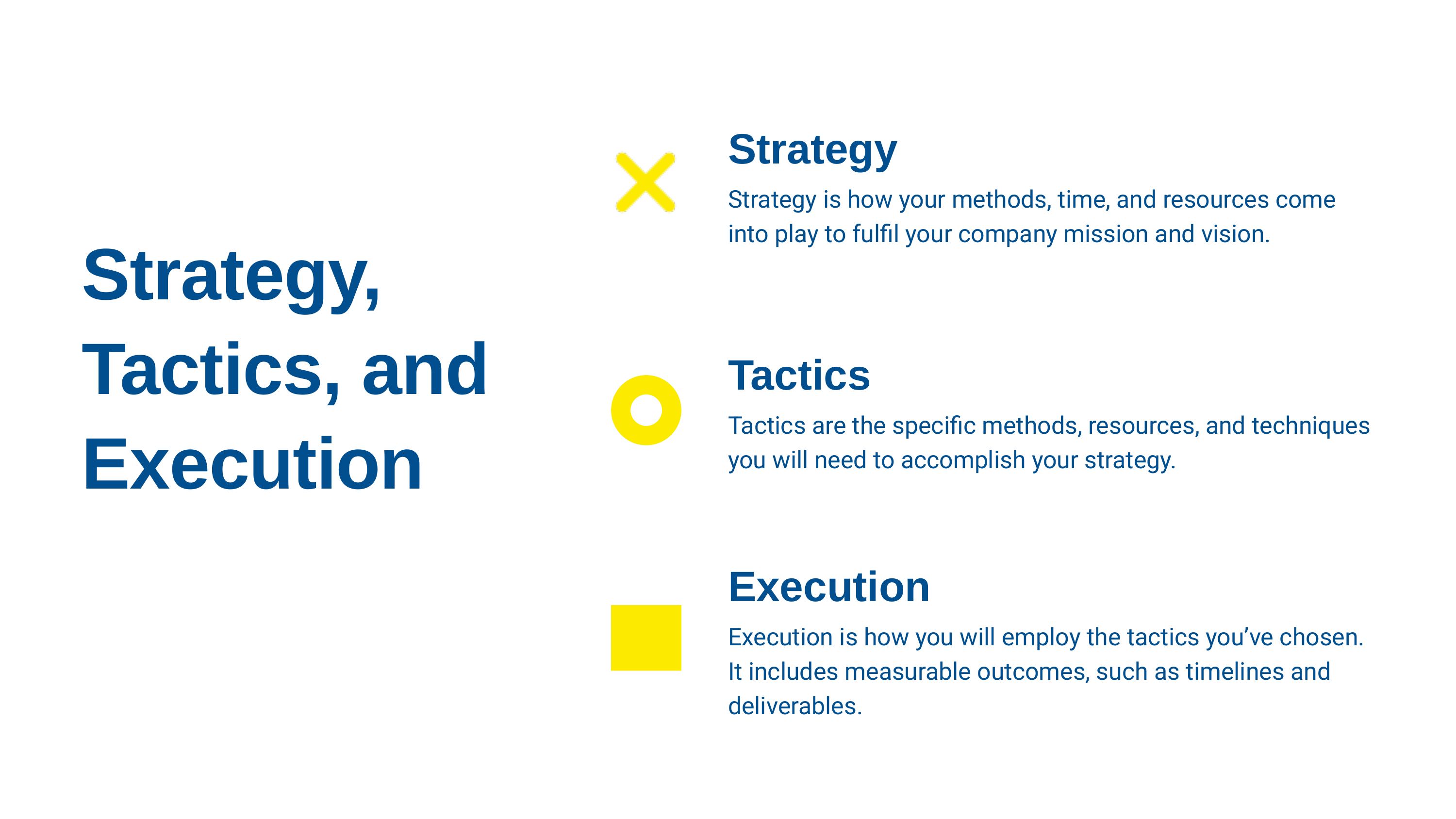

Strategy
Strategy is how your methods, time, and resources come into play to fulfil your company mission and vision.

Strategy, Tactics, and Execution
Tactics
Tactics are the specific methods, resources, and techniques you will need to accomplish your strategy.

Execution
Execution is how you will employ the tactics you’ve chosen. It includes measurable outcomes, such as timelines and deliverables.